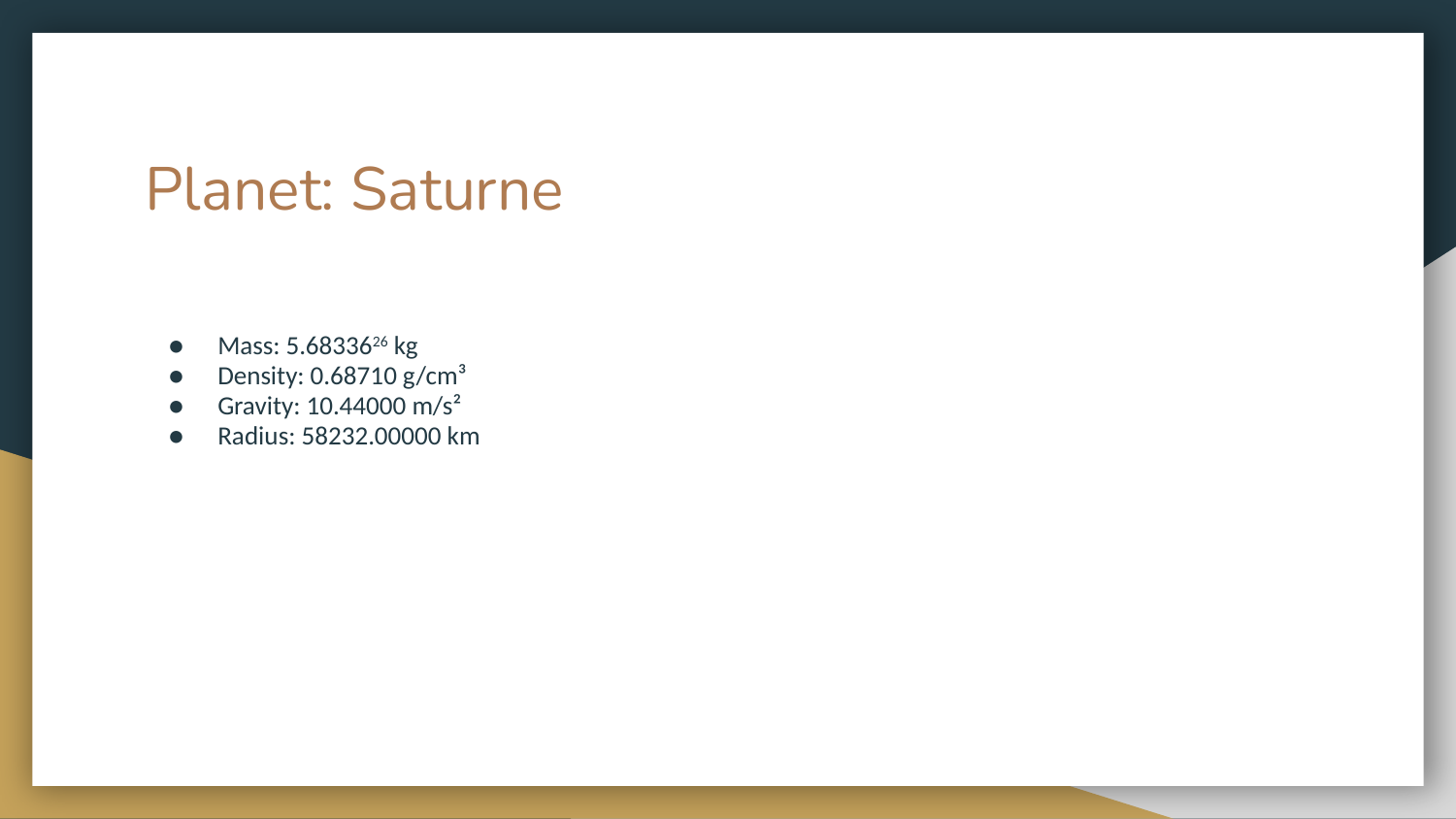

# Planet: Saturne
Mass: 5.6833626 kg
Density: 0.68710 g/cm³
Gravity: 10.44000 m/s²
Radius: 58232.00000 km